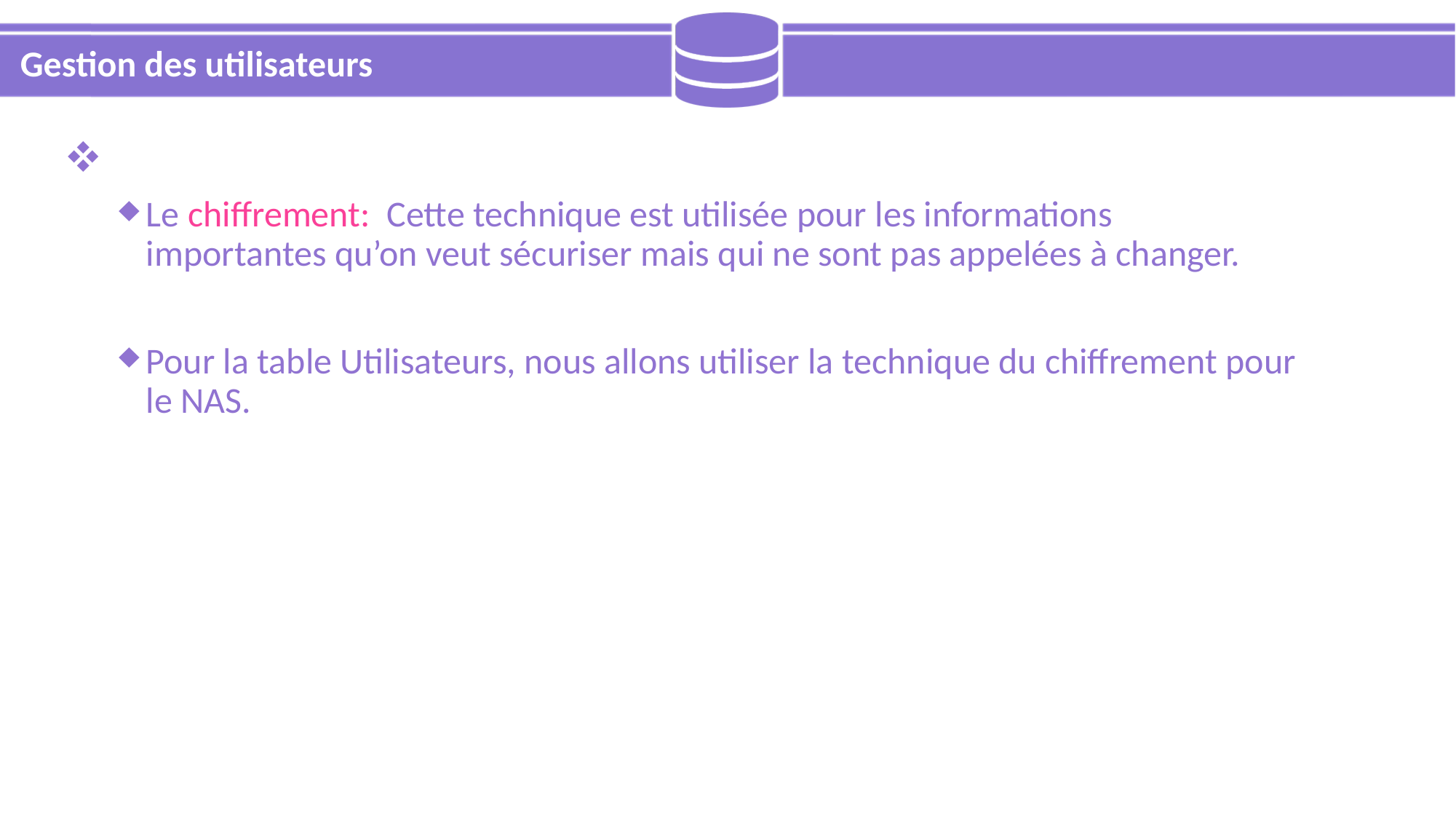

# Gestion des utilisateurs

Le chiffrement:  Cette technique est utilisée pour les informations importantes qu’on veut sécuriser mais qui ne sont pas appelées à changer.

Pour la table Utilisateurs, nous allons utiliser la technique du chiffrement pour le NAS.